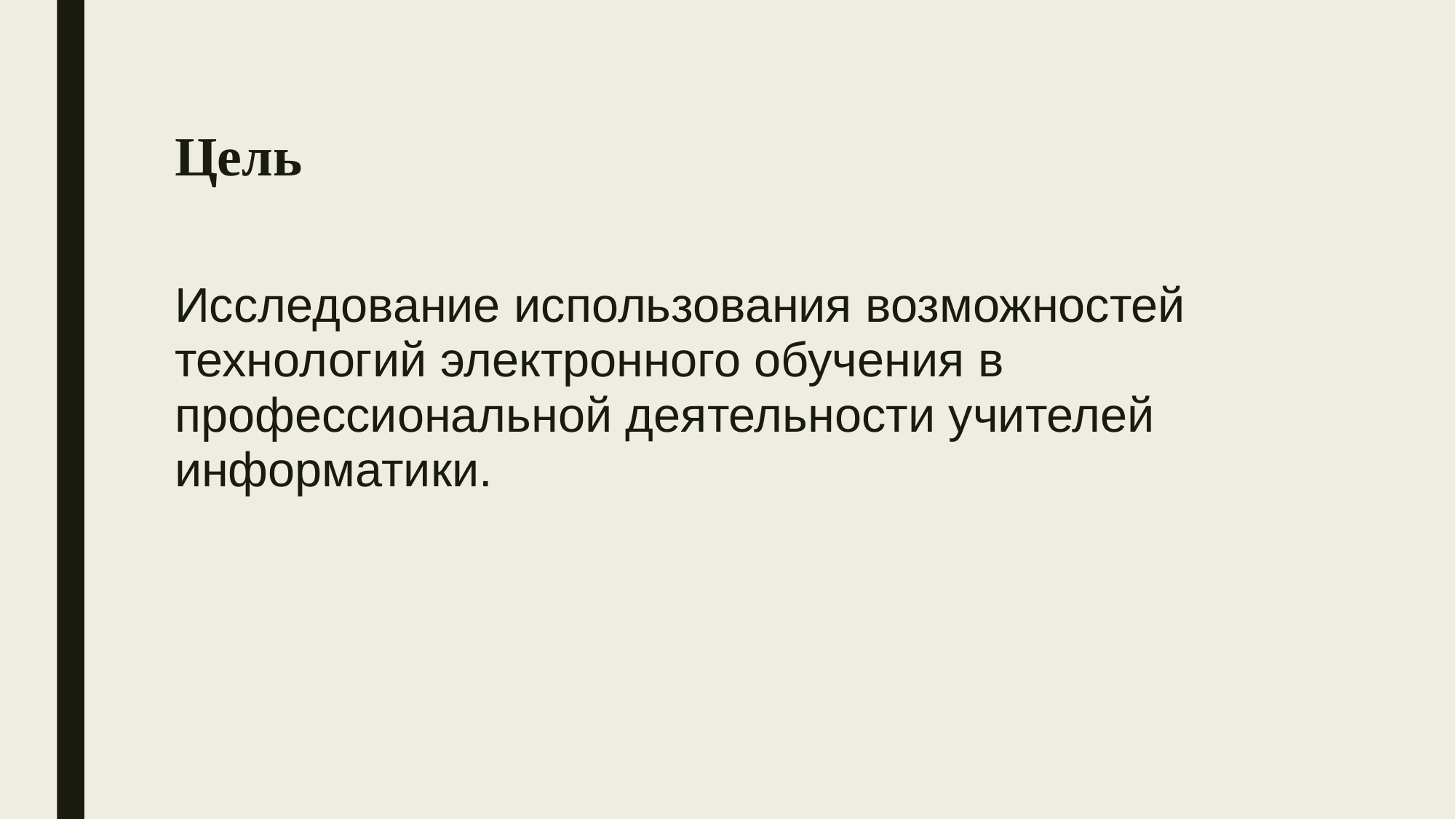

# Цель
Исследование использования возможностей технологий электронного обучения в профессиональной деятельности учителей информатики.